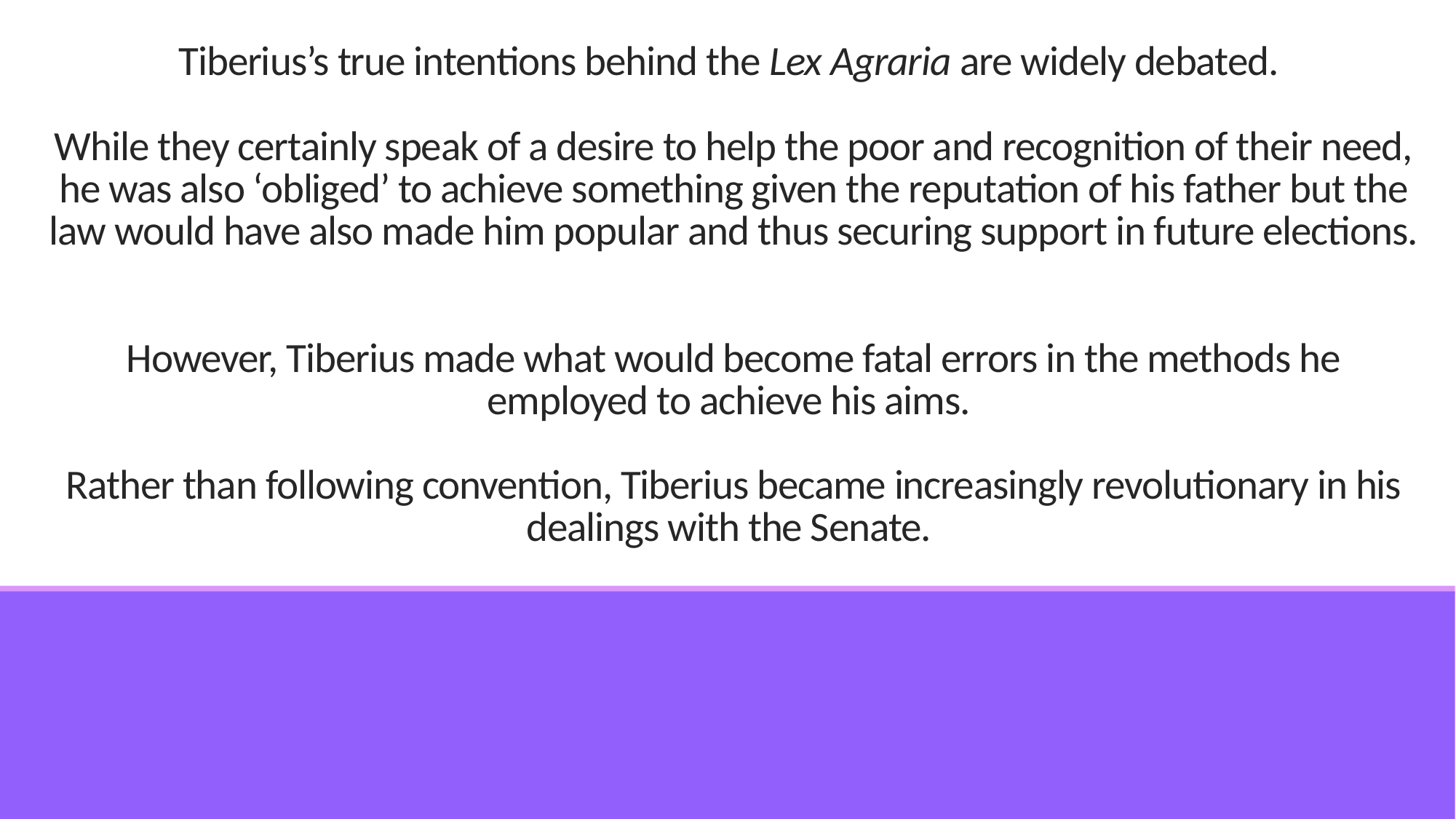

# Tiberius’s true intentions behind the Lex Agraria are widely debated. While they certainly speak of a desire to help the poor and recognition of their need, he was also ‘obliged’ to achieve something given the reputation of his father but the law would have also made him popular and thus securing support in future elections. However, Tiberius made what would become fatal errors in the methods he employed to achieve his aims. Rather than following convention, Tiberius became increasingly revolutionary in his dealings with the Senate.